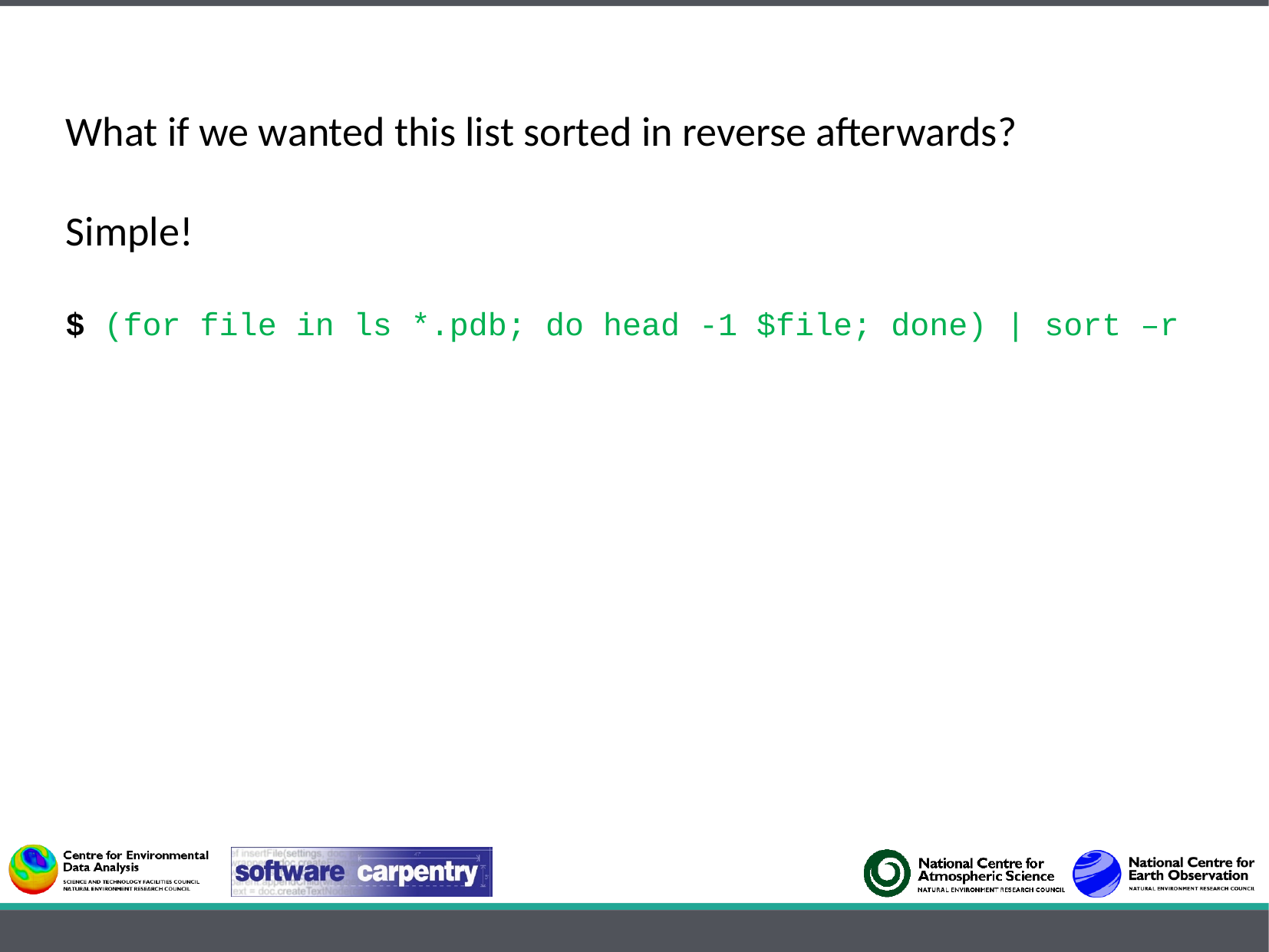

What if we wanted this list sorted in reverse afterwards?

Simple!

$ (for file in ls *.pdb; do head -1 $file; done) | sort –r